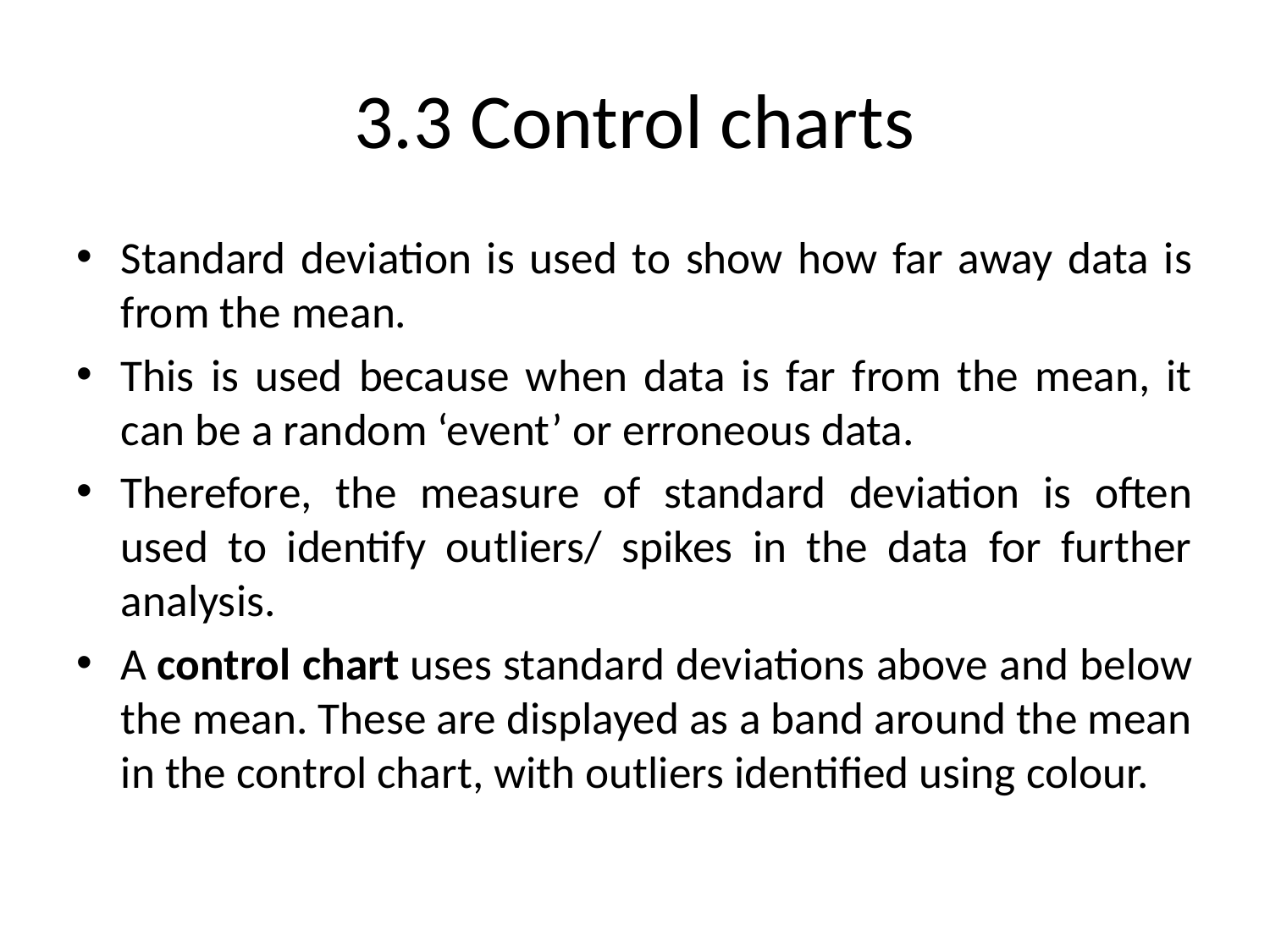

# 3.3 Control charts
Standard deviation is used to show how far away data is from the mean.
This is used because when data is far from the mean, it can be a random ‘event’ or erroneous data.
Therefore, the measure of standard deviation is often used to identify outliers/ spikes in the data for further analysis.
A control chart uses standard deviations above and below the mean. These are displayed as a band around the mean in the control chart, with outliers identified using colour.